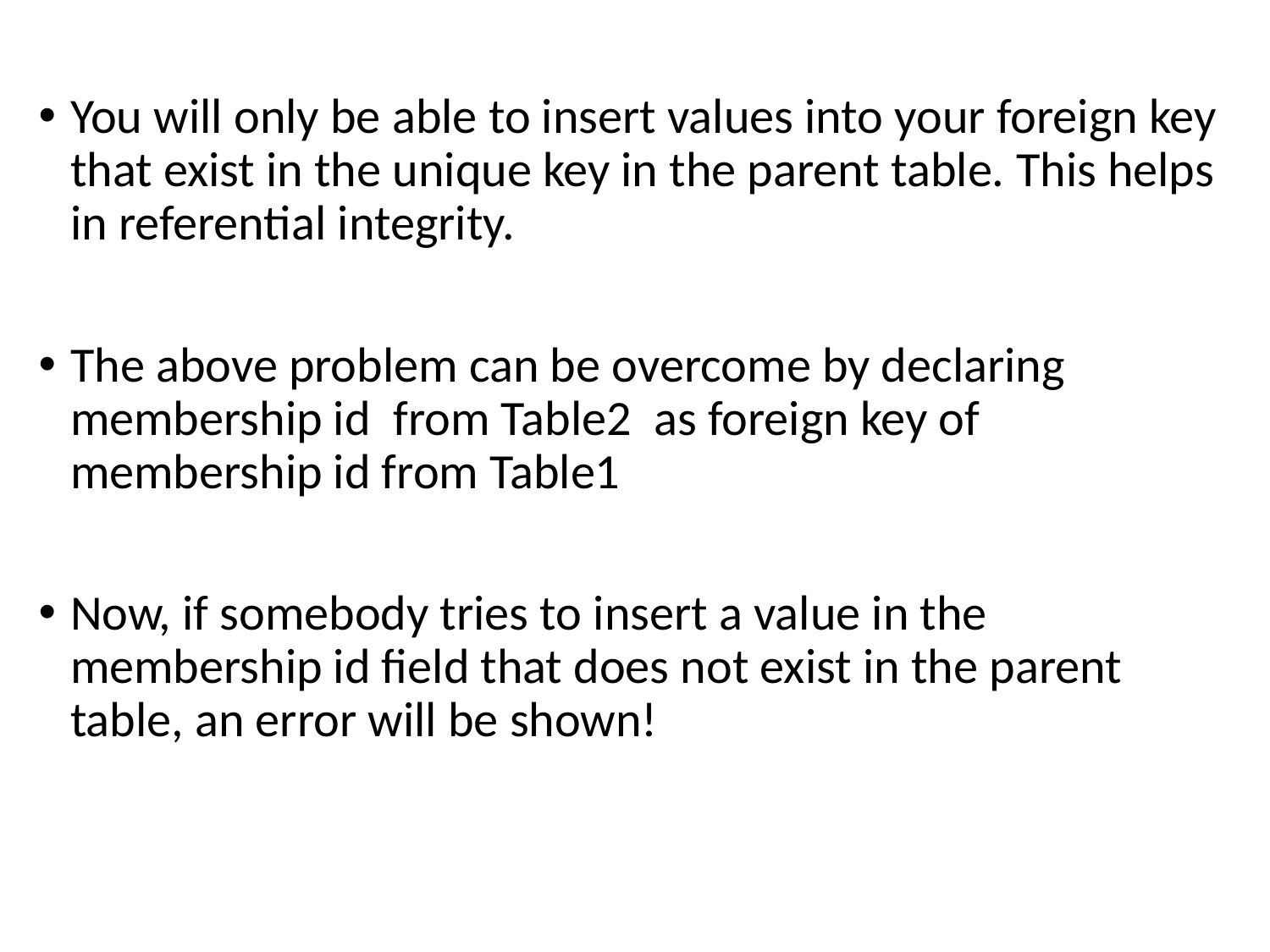

You will only be able to insert values into your foreign key that exist in the unique key in the parent table. This helps in referential integrity.

The above problem can be overcome by declaring membership id  from Table2  as foreign key of membership id from Table1

Now, if somebody tries to insert a value in the membership id field that does not exist in the parent table, an error will be shown!